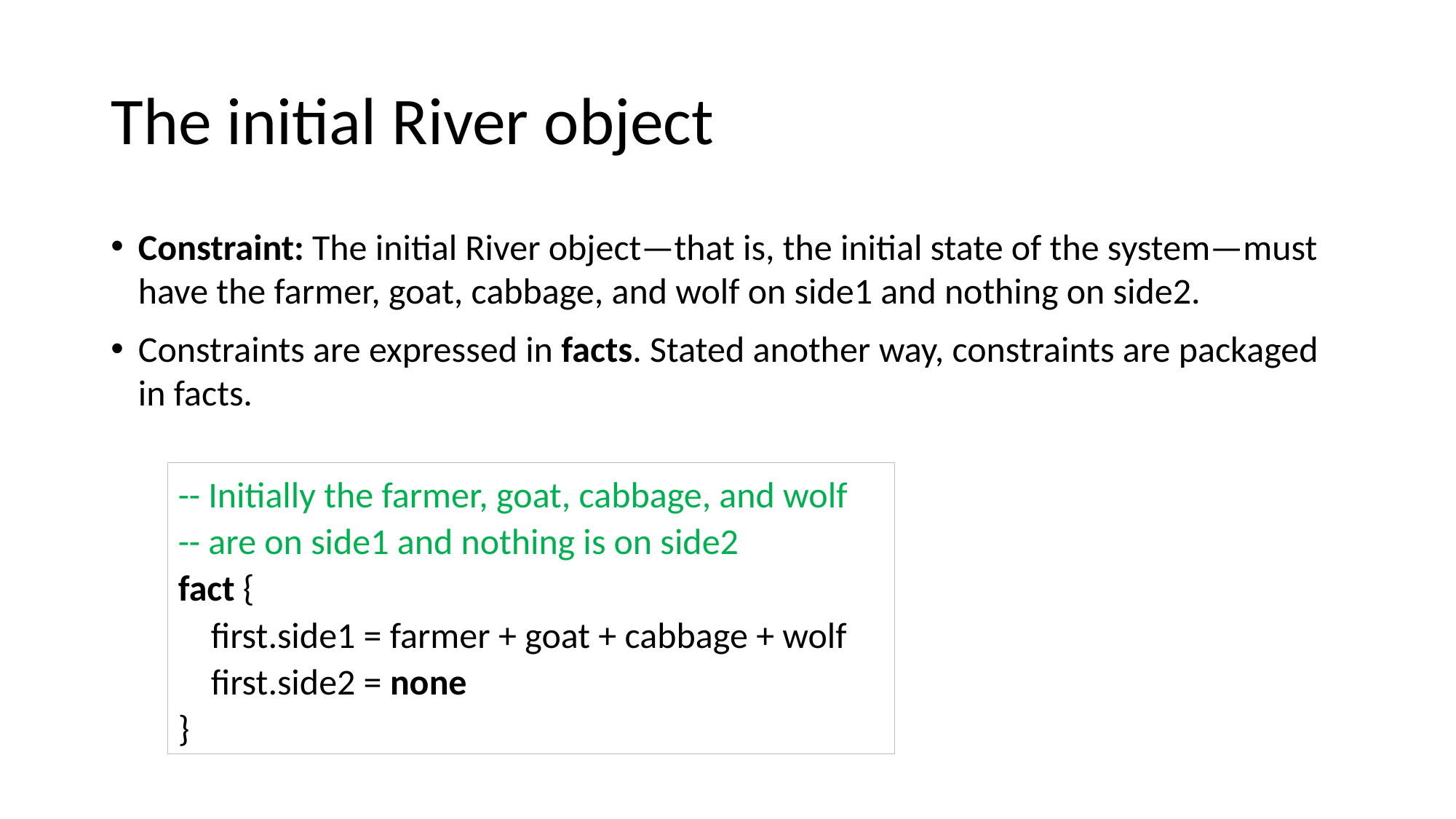

# The initial River object
Constraint: The initial River object—that is, the initial state of the system—must have the farmer, goat, cabbage, and wolf on side1 and nothing on side2.
Constraints are expressed in facts. Stated another way, constraints are packaged in facts.
-- Initially the farmer, goat, cabbage, and wolf
-- are on side1 and nothing is on side2
fact {
    first.side1 = farmer + goat + cabbage + wolf
    first.side2 = none
}